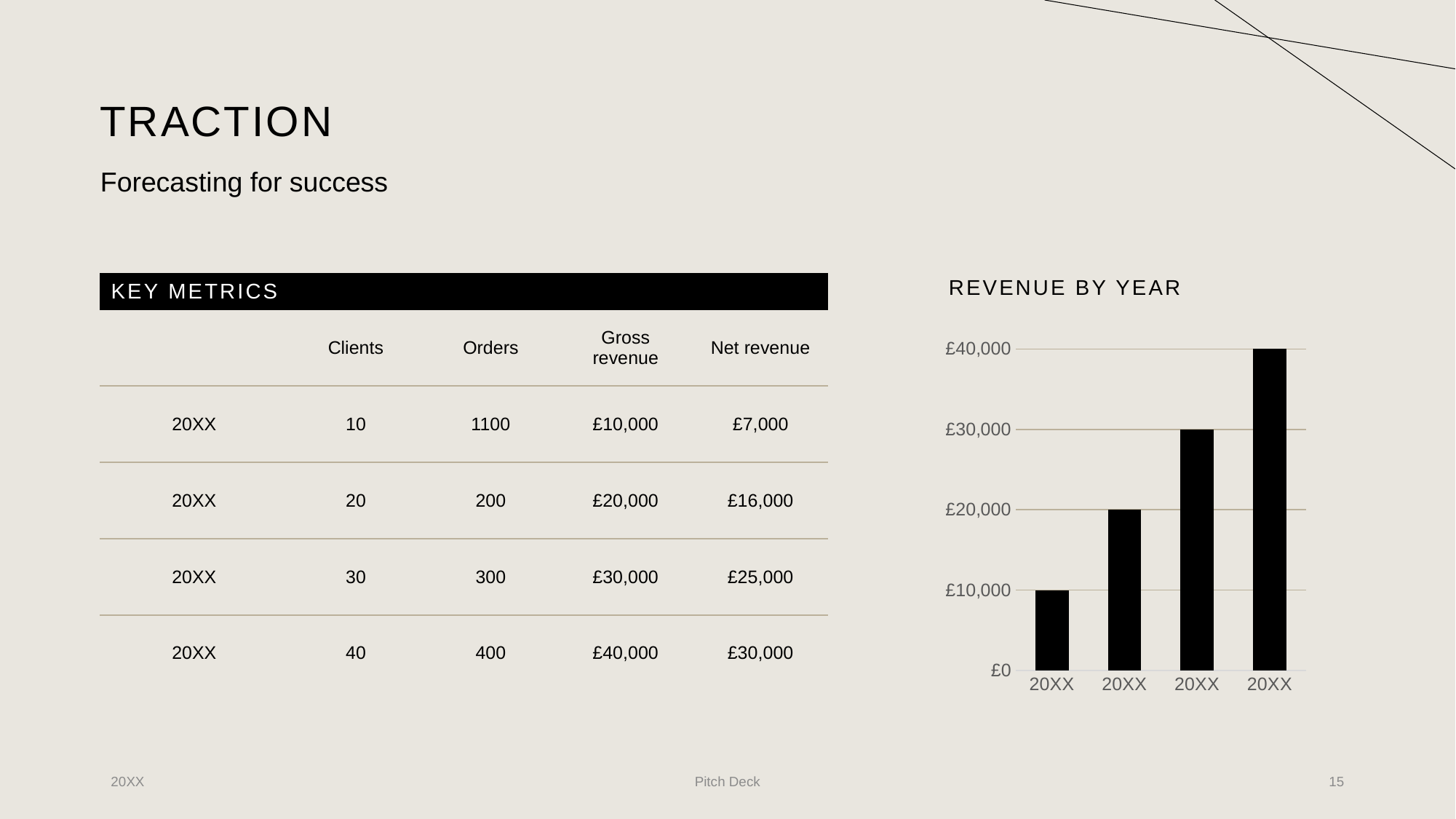

# TRACTION
Forecasting for success
REVENUE BY YEAR
| Key Metrics |  |  |  |  |
| --- | --- | --- | --- | --- |
|  | Clients | Orders | Gross revenue | Net revenue |
| 20XX | 10 | 1100 | £10,000 | £7,000 |
| 20XX | 20 | 200 | £20,000 | £16,000 |
| 20XX | 30 | 300 | £30,000 | £25,000 |
| 20XX | 40 | 400 | £40,000 | £30,000 |

### Chart

| Category | Series 1 |
|---|---|
| 20XX | 10000.0 |
| 20XX | 20000.0 |
| 20XX | 30000.0 |
| 20XX | 40000.0 |
20XX
Pitch Deck
15